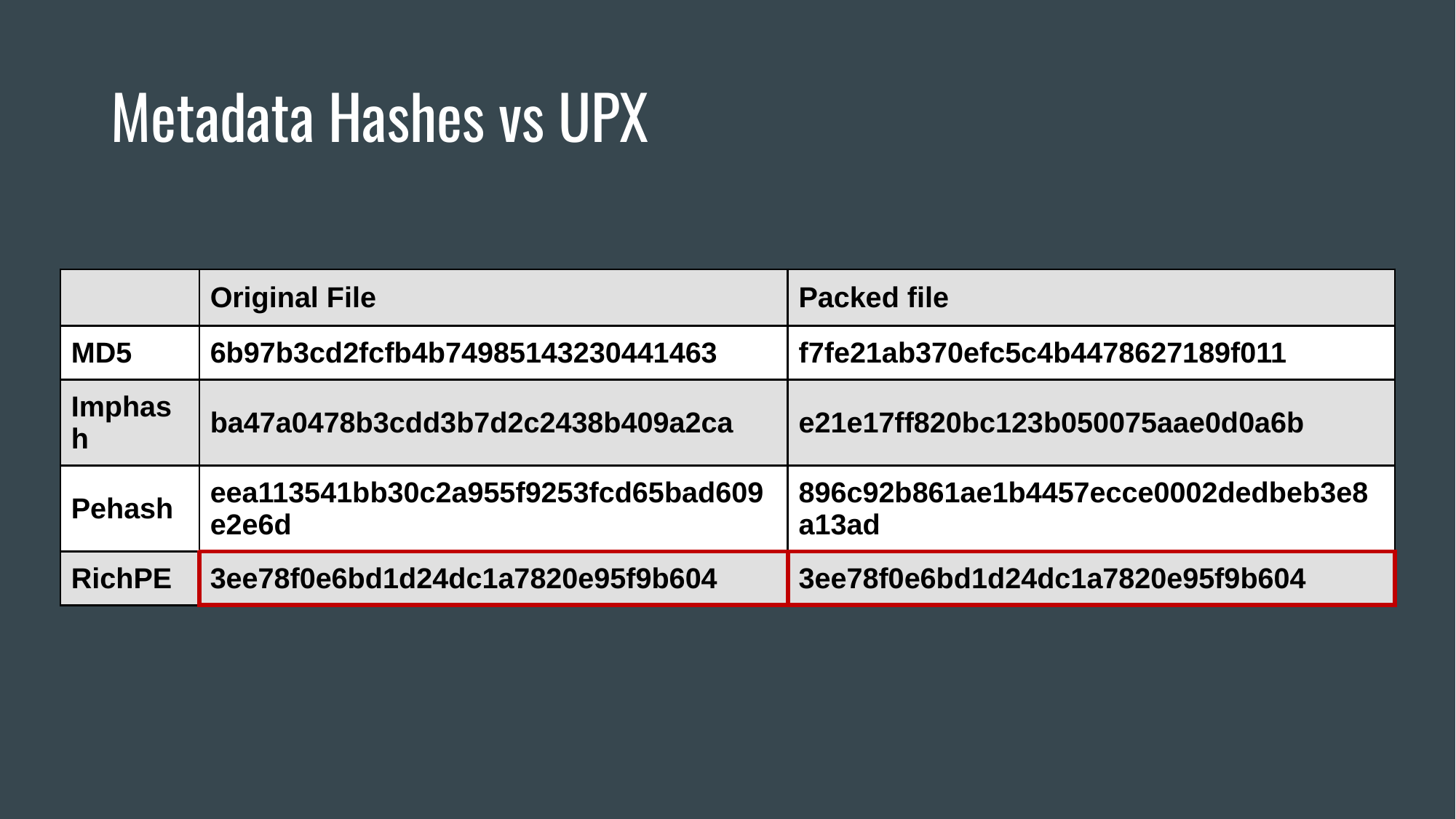

# Metadata Hashes vs UPX
|  | Original File | Packed file |
| --- | --- | --- |
| MD5 | 6b97b3cd2fcfb4b74985143230441463 | f7fe21ab370efc5c4b4478627189f011 |
| Imphash | ba47a0478b3cdd3b7d2c2438b409a2ca | e21e17ff820bc123b050075aae0d0a6b |
| Pehash | eea113541bb30c2a955f9253fcd65bad609e2e6d | 896c92b861ae1b4457ecce0002dedbeb3e8a13ad |
| RichPE | 3ee78f0e6bd1d24dc1a7820e95f9b604 | 3ee78f0e6bd1d24dc1a7820e95f9b604 |